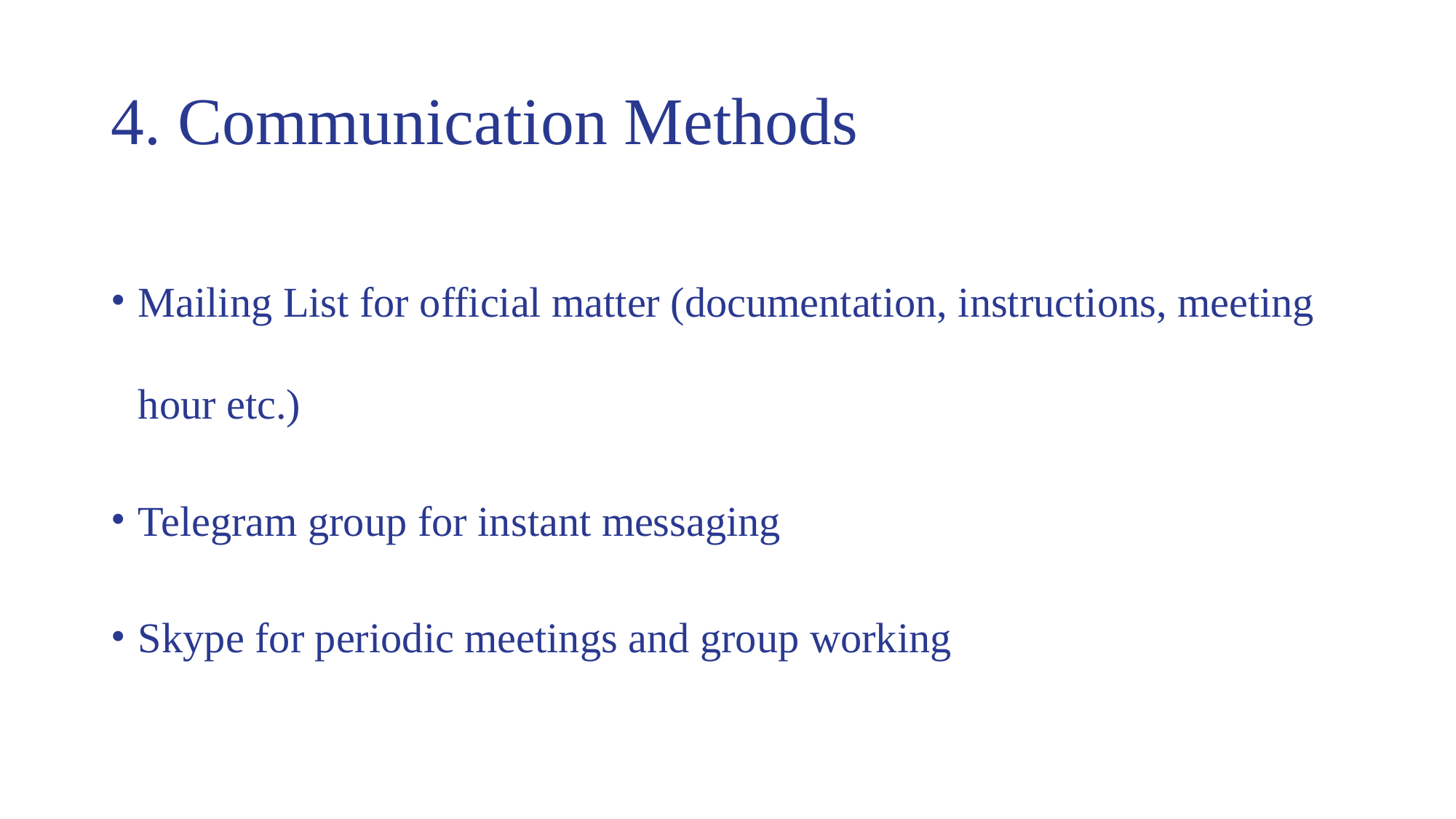

# 4. Communication Methods
Mailing List for official matter (documentation, instructions, meeting hour etc.)
Telegram group for instant messaging
Skype for periodic meetings and group working